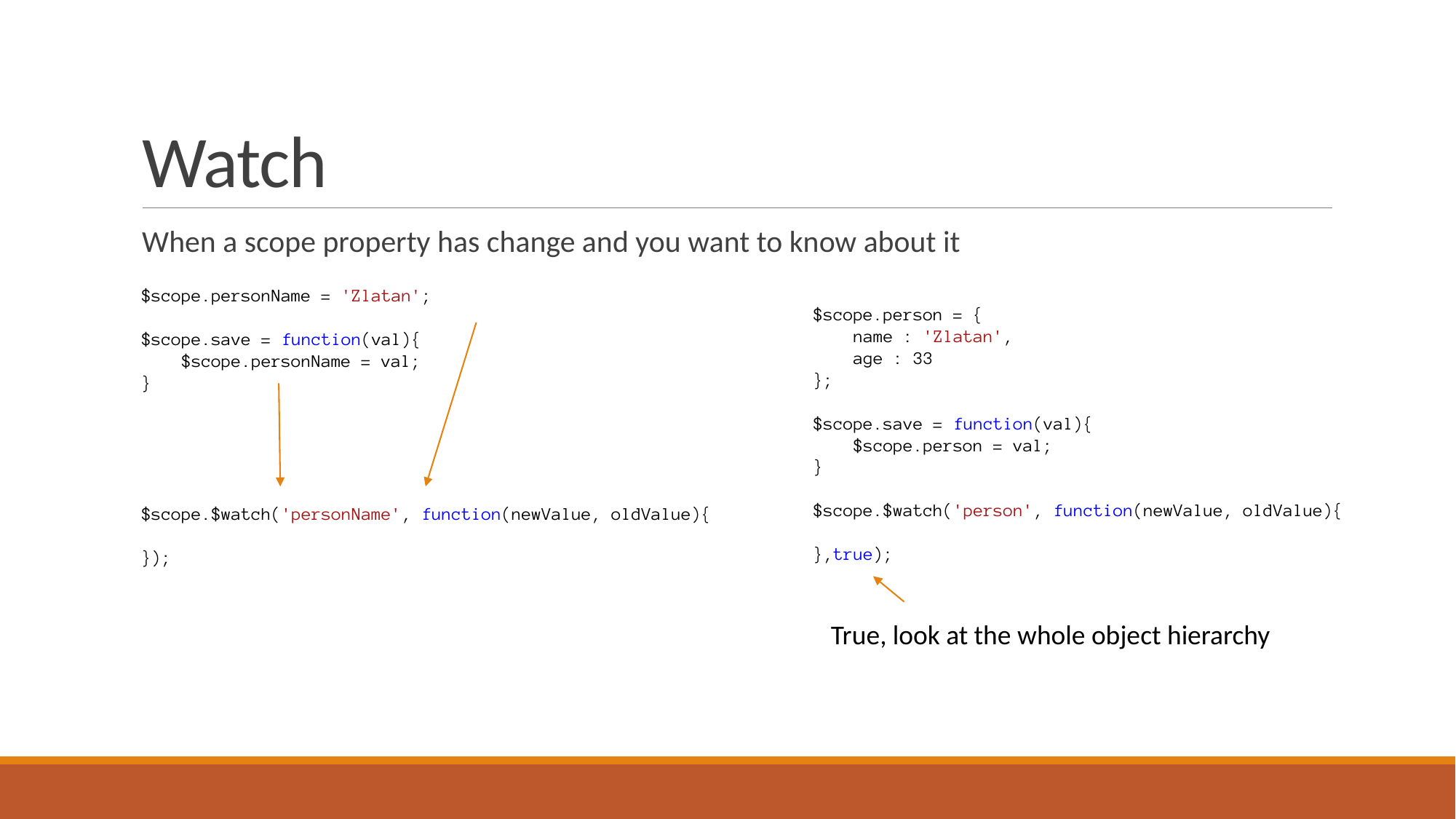

# Watch
When a scope property has change and you want to know about it
$scope.personName = 'Zlatan';

$scope.save = function(val){
    $scope.personName = val;
}

$scope.$watch('personName', function(newValue, oldValue){

});
$scope.person = {
    name : 'Zlatan',
    age : 33
};

$scope.save = function(val){
    $scope.person = val;
}

$scope.$watch('person', function(newValue, oldValue){

},true);
True, look at the whole object hierarchy